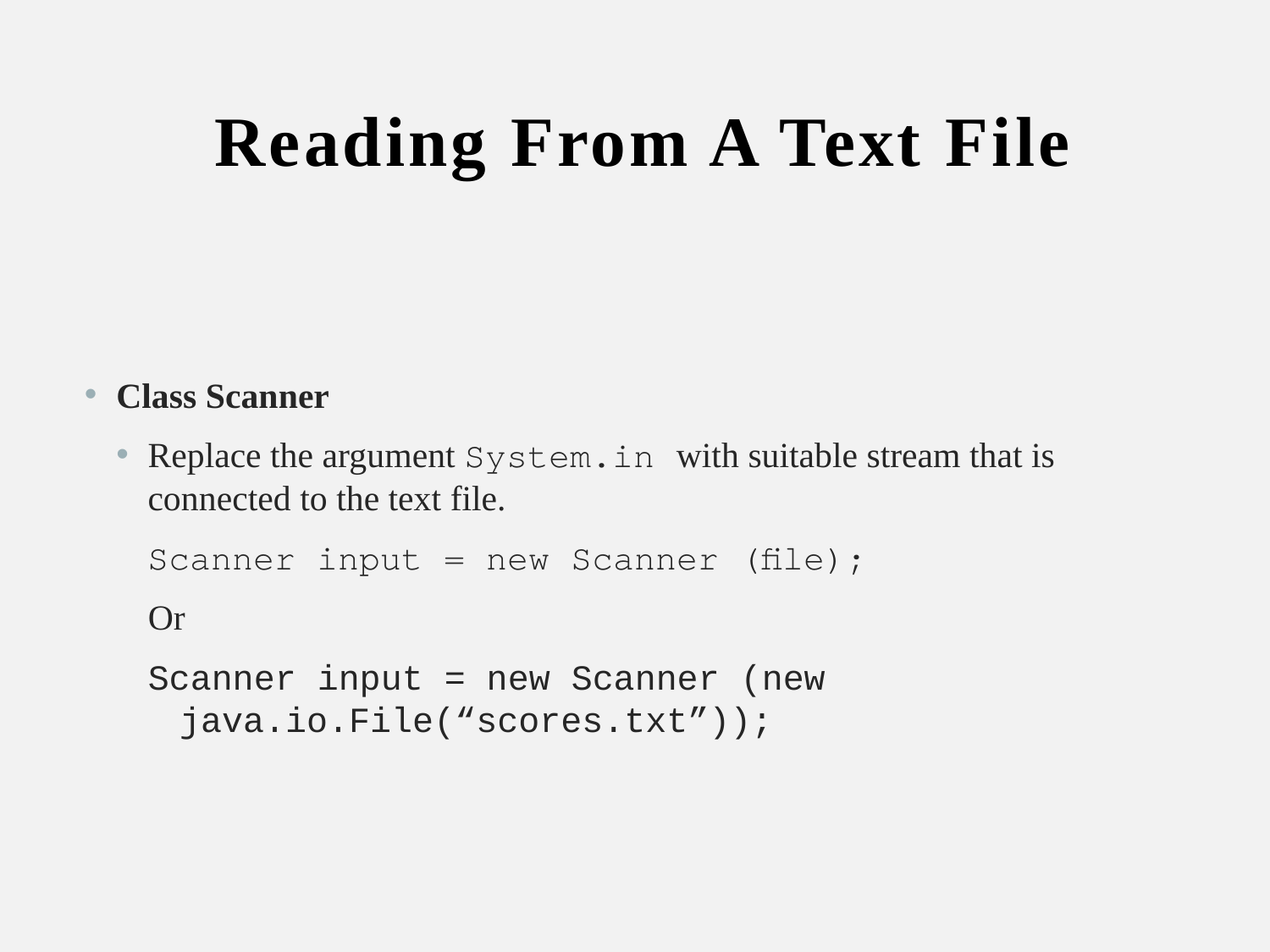

# Reading From A Text File
Class Scanner
Replace the argument System.in with suitable stream that is connected to the text file.
Scanner input = new Scanner (file);
Or
Scanner input = new Scanner (new  java.io.File(“scores.txt”));